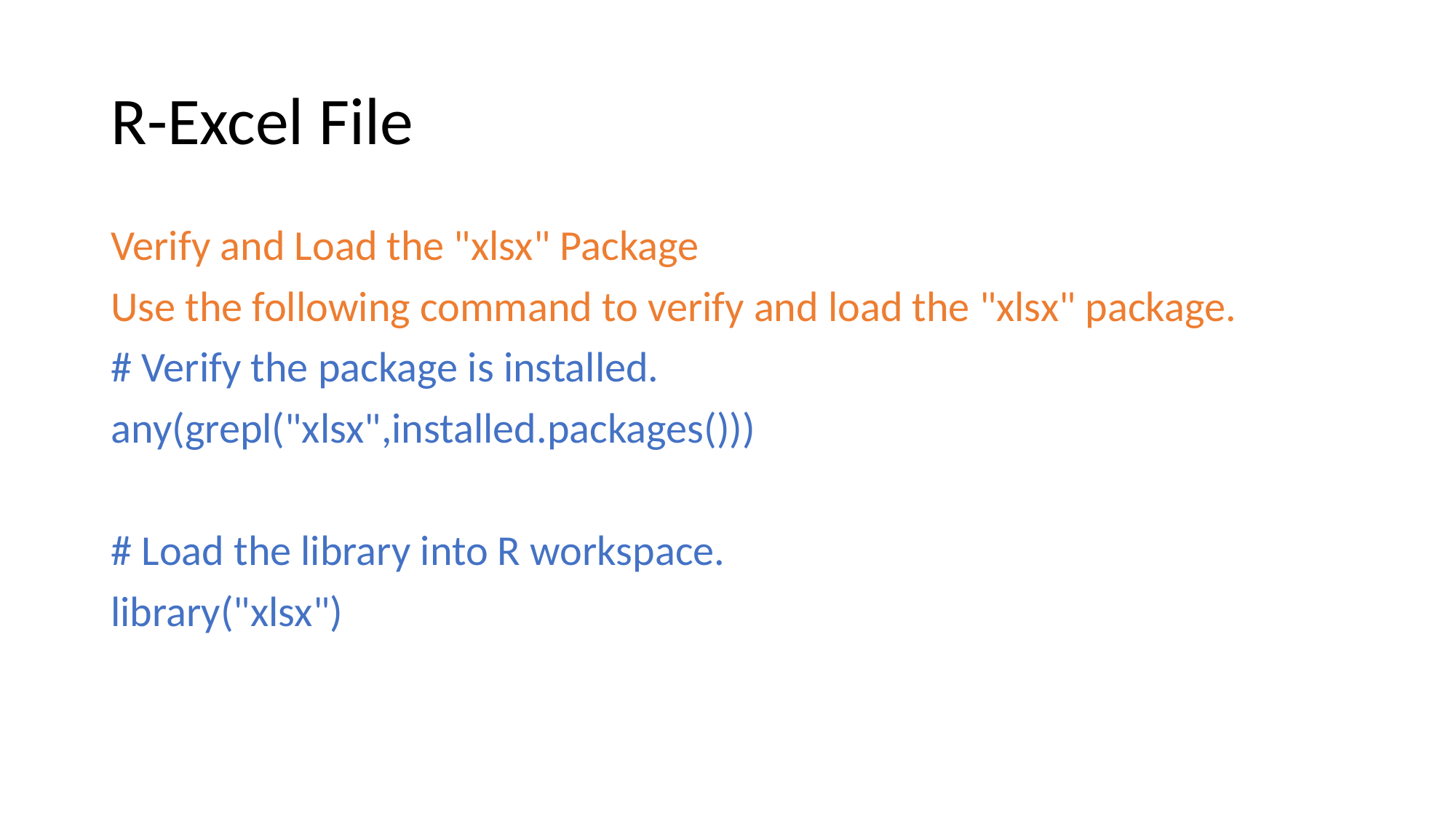

# R-Excel File
Verify and Load the "xlsx" Package
Use the following command to verify and load the "xlsx" package.
# Verify the package is installed.
any(grepl("xlsx",installed.packages()))

# Load the library into R workspace.
library("xlsx")